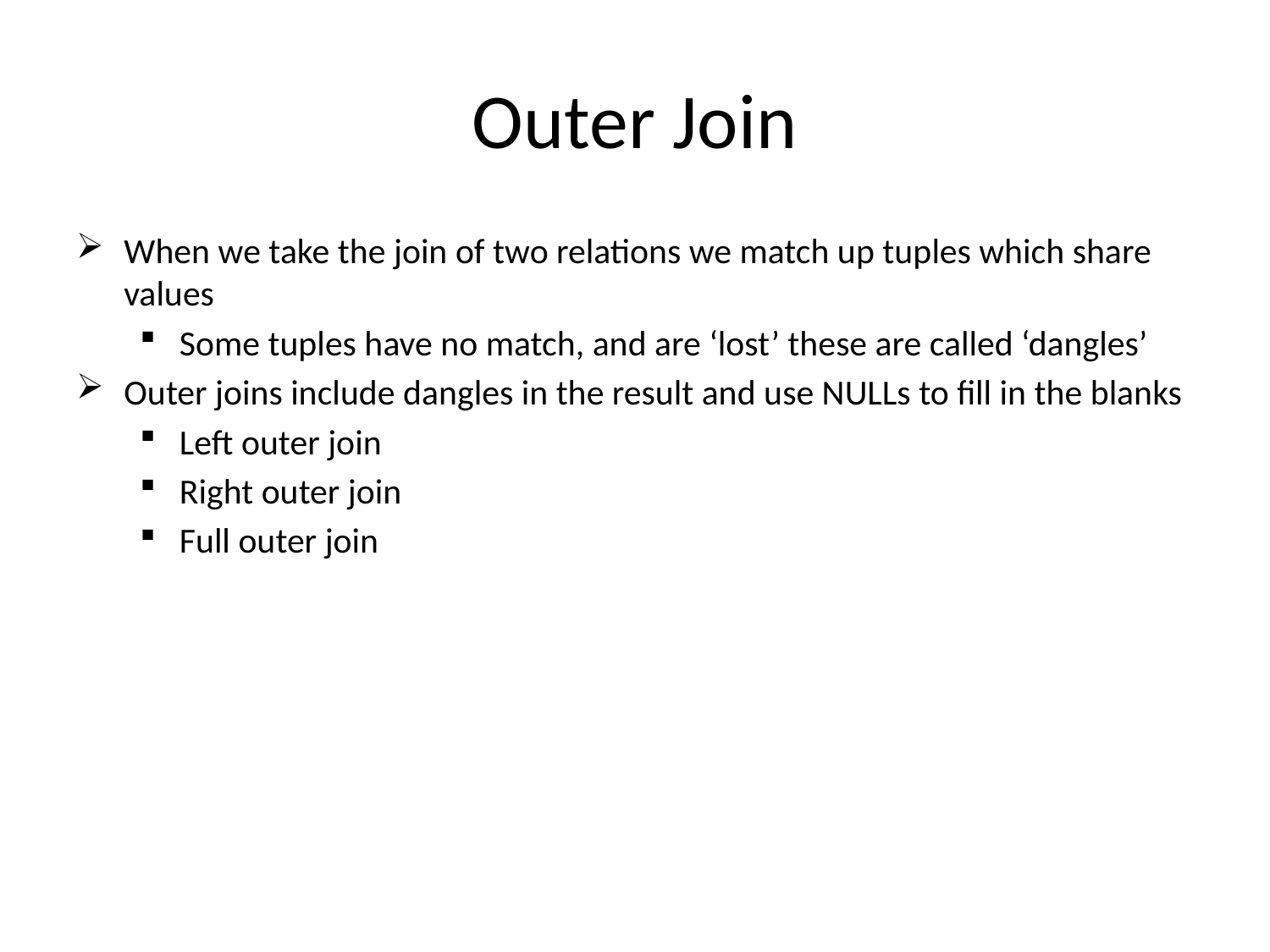

# Outer Join
When we take the join of two relations we match up tuples which share values
Some tuples have no match, and are ‘lost’ these are called ‘dangles’
Outer joins include dangles in the result and use NULLs to fill in the blanks
Left outer join
Right outer join
Full outer join